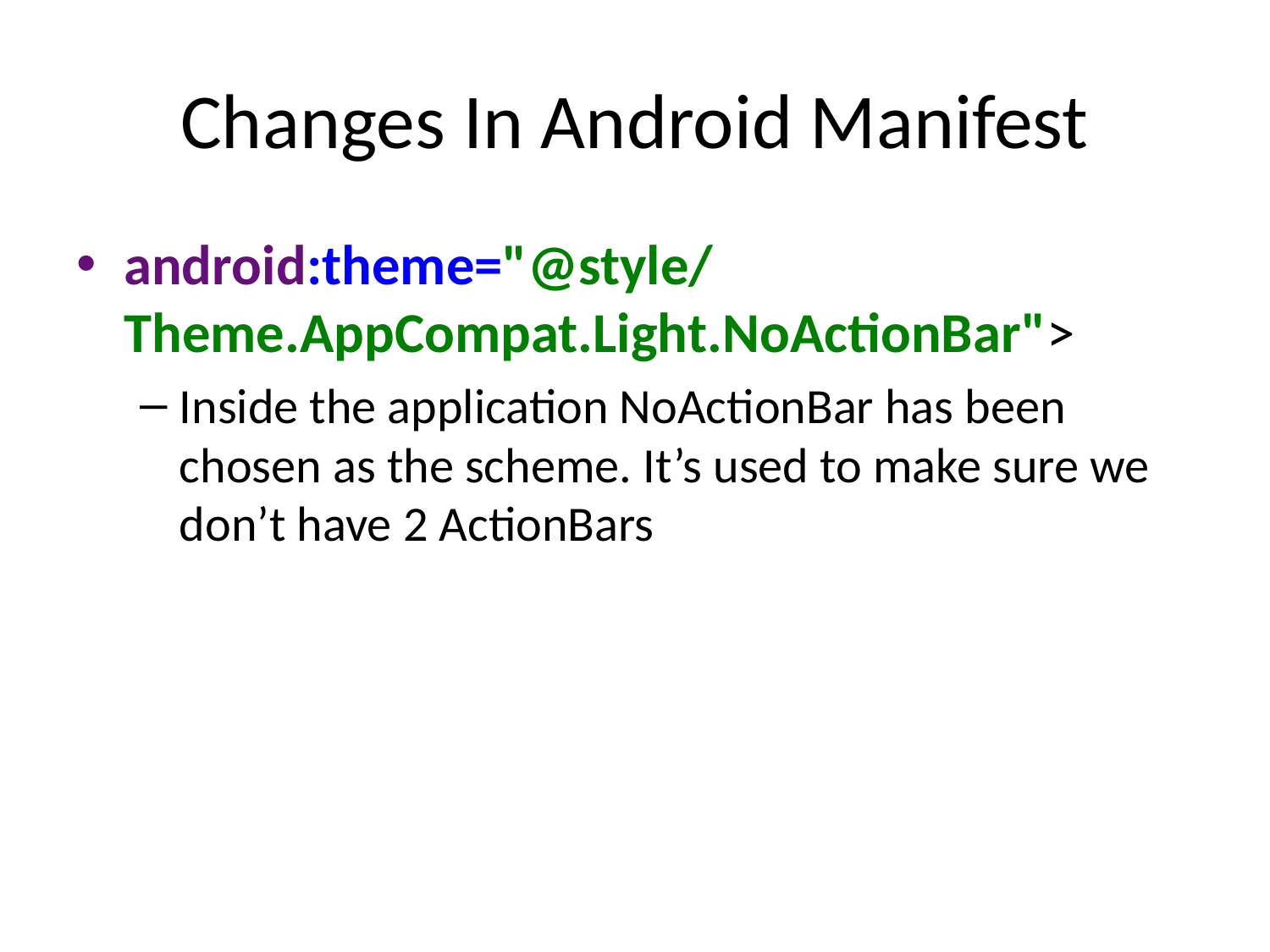

# Changes In Android Manifest
android:theme="@style/Theme.AppCompat.Light.NoActionBar">
Inside the application NoActionBar has been chosen as the scheme. It’s used to make sure we don’t have 2 ActionBars